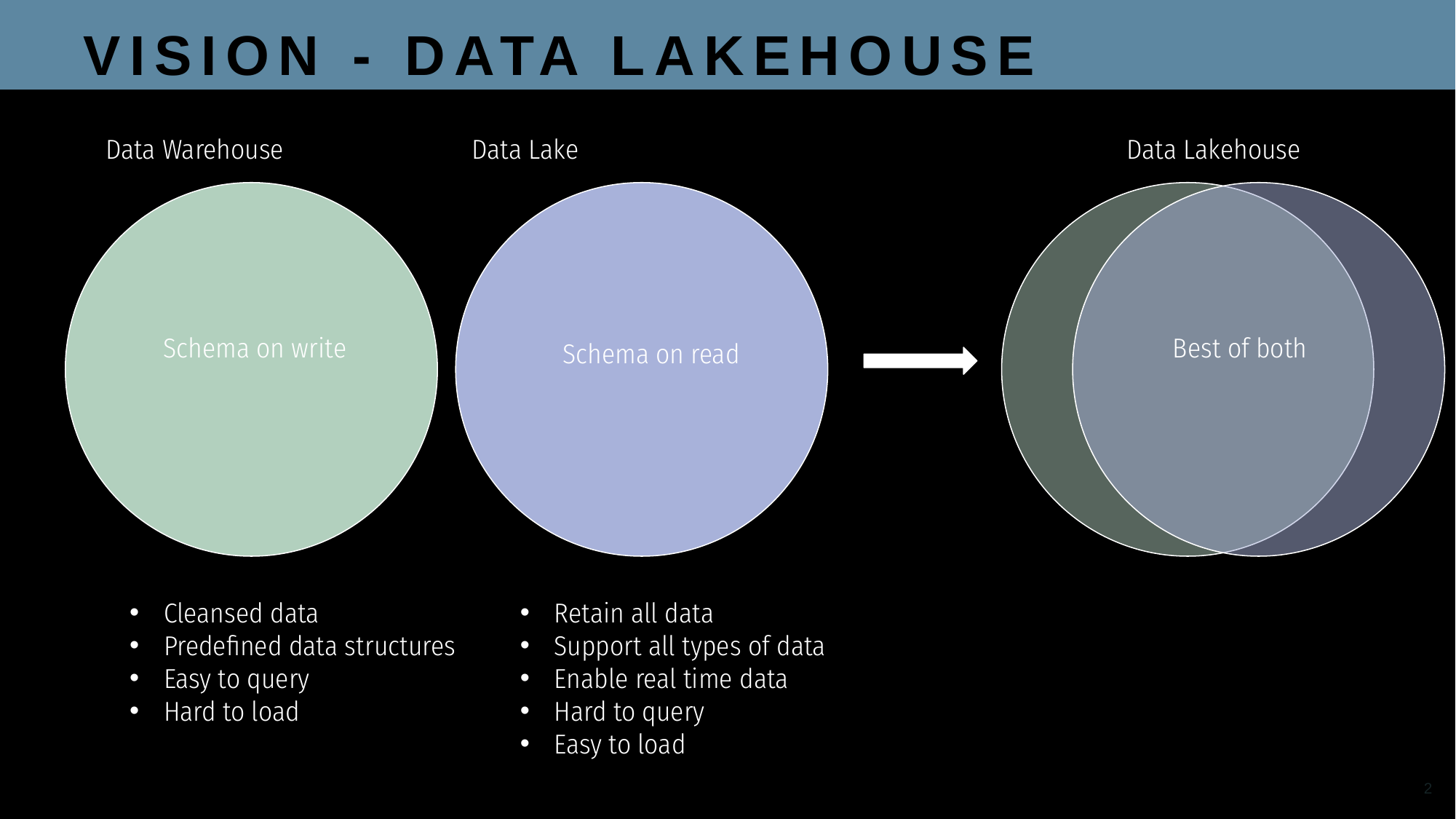

# Vision - Data Lakehouse
Data Warehouse
Data Lake
Data Lakehouse

Schema on write
Best of both
Schema on read

Retain all data
Support all types of data
Enable real time data
Hard to query
Easy to load
Cleansed data
Predefined data structures
Easy to query
Hard to load
Retain all data
Support all types of data
Enable real time data
Hard to query
Easy to load